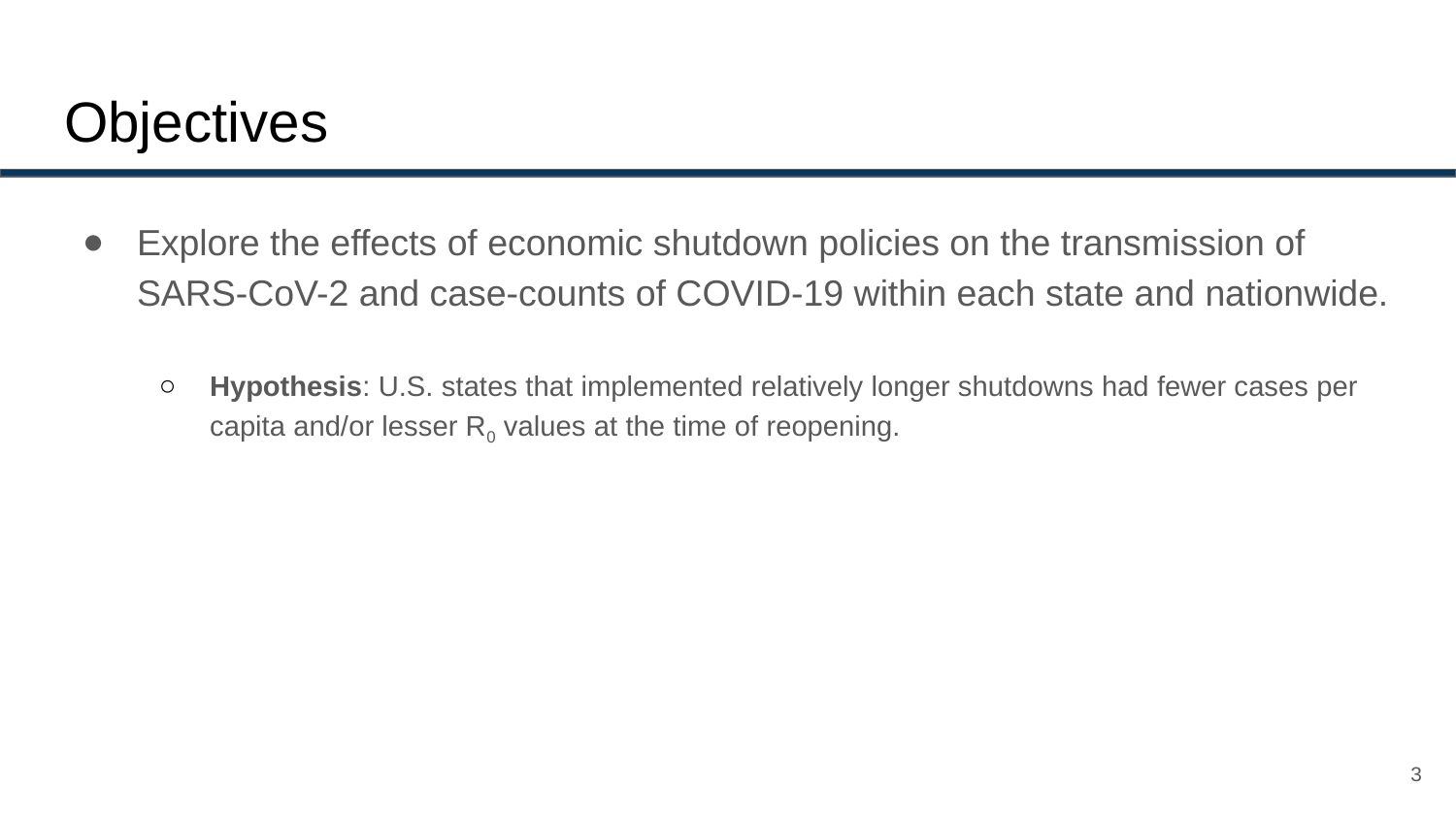

# Objectives

Explore the effects of economic shutdown policies on the transmission of SARS-CoV-2 and case-counts of COVID-19 within each state and nationwide.

Hypothesis: U.S. states that implemented relatively longer shutdowns had fewer cases per capita and/or lesser R0 values at the time of reopening.
3